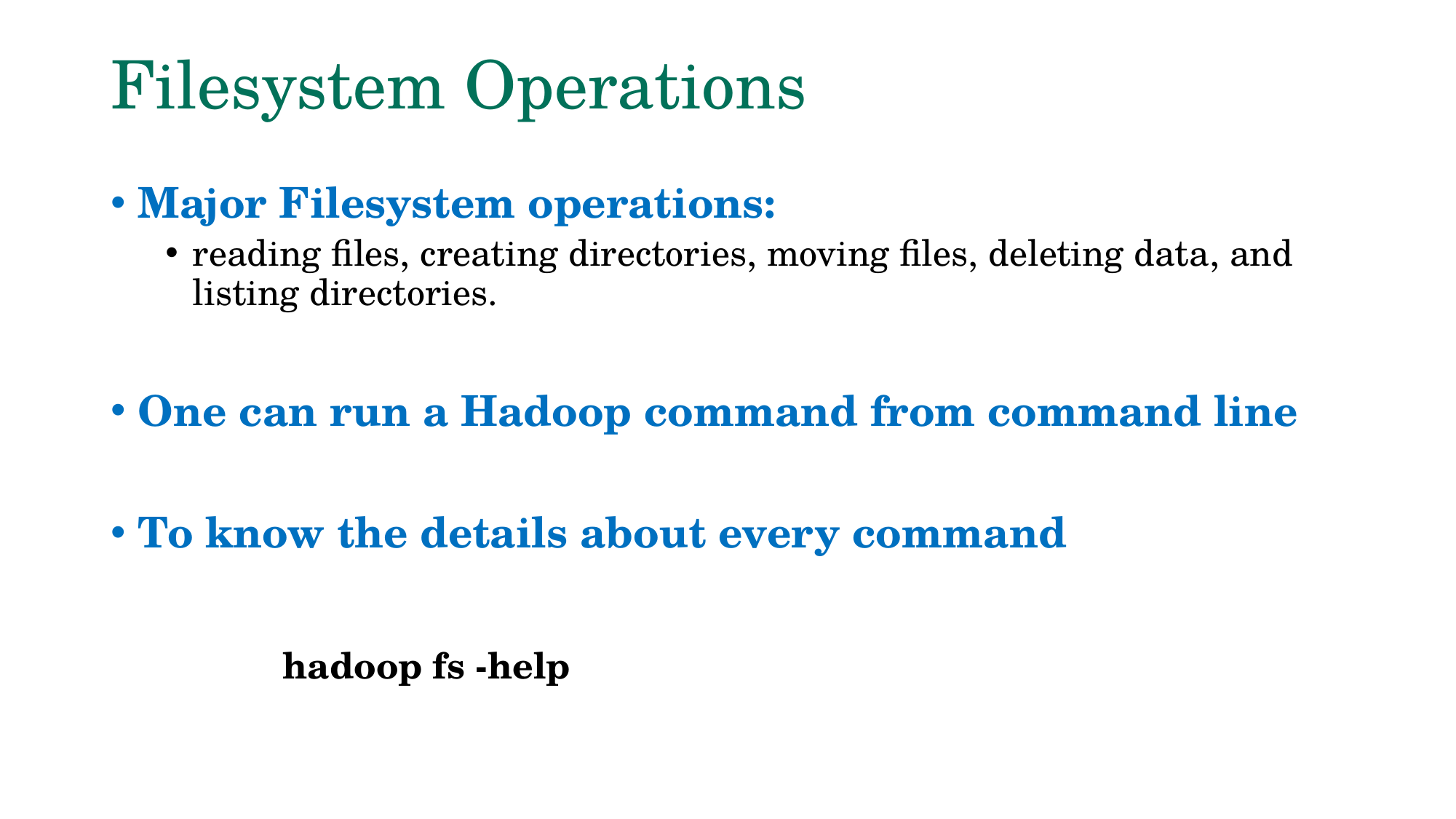

# Filesystem Operations
Major Filesystem operations:
reading files, creating directories, moving files, deleting data, and listing directories.

One can run a Hadoop command from command line

To know the details about every command

hadoop fs -help